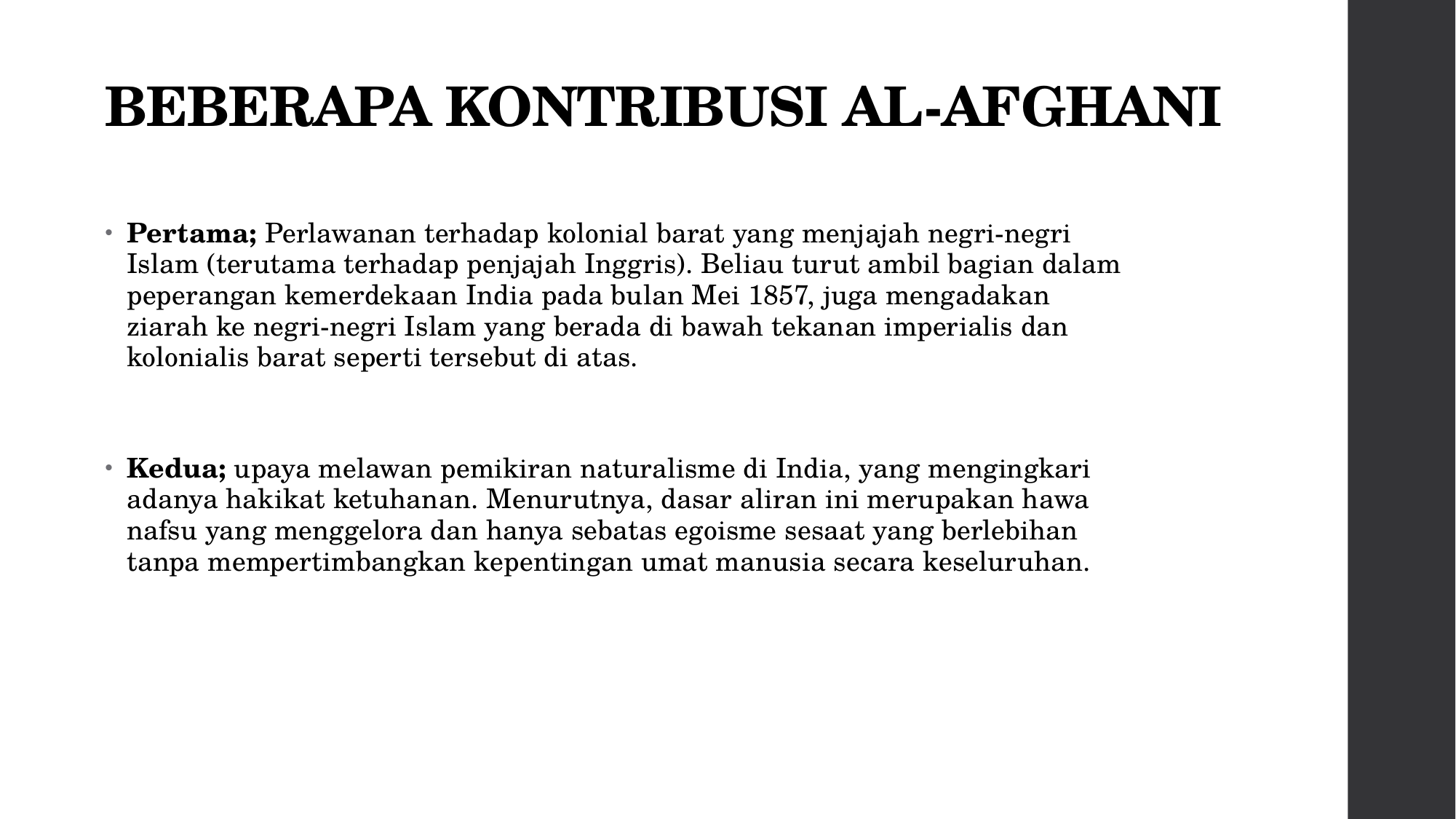

# BEBERAPA KONTRIBUSI AL-AFGHANI
Pertama; Perlawanan terhadap kolonial barat yang menjajah negri-negri Islam (terutama terhadap penjajah Inggris). Beliau turut ambil bagian dalam peperangan kemerdekaan India pada bulan Mei 1857, juga mengadakan ziarah ke negri-negri Islam yang berada di bawah tekanan imperialis dan kolonialis barat seperti tersebut di atas.

Kedua; upaya melawan pemikiran naturalisme di India, yang mengingkari adanya hakikat ketuhanan. Menurutnya, dasar aliran ini merupakan hawa nafsu yang menggelora dan hanya sebatas egoisme sesaat yang berlebihan tanpa mempertimbangkan kepentingan umat manusia secara keseluruhan.